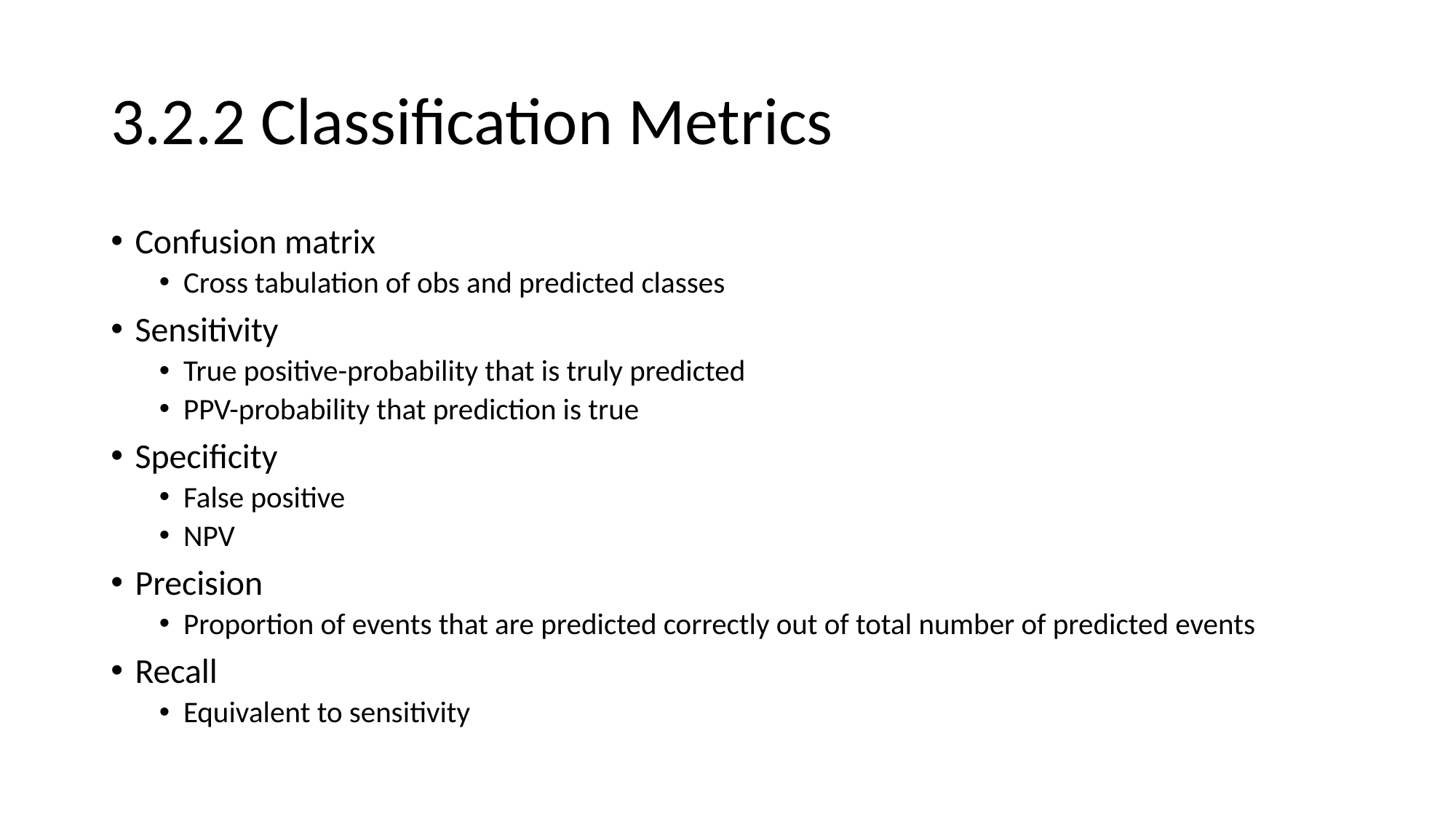

# 3.2.2 Classification Metrics
Confusion matrix
Cross tabulation of obs and predicted classes
Sensitivity
True positive-probability that is truly predicted
PPV-probability that prediction is true
Specificity
False positive
NPV
Precision
Proportion of events that are predicted correctly out of total number of predicted events
Recall
Equivalent to sensitivity